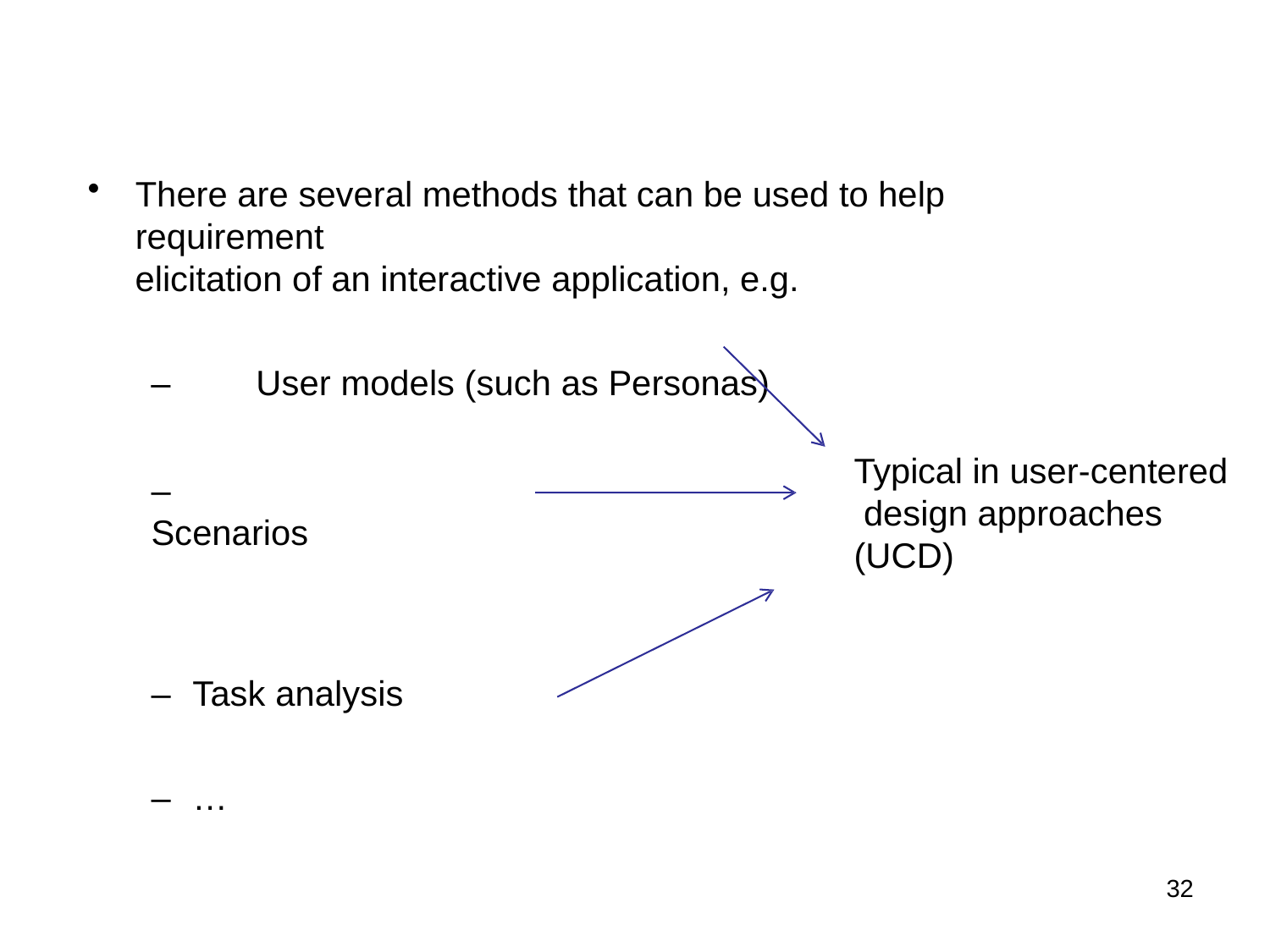

There are several methods that can be used to help requirement
elicitation of an interactive application, e.g.

–	User models (such as Personas)

Typical in user-centered  design approaches  (UCD)
–	Scenarios

–	Task analysis

–	…
32